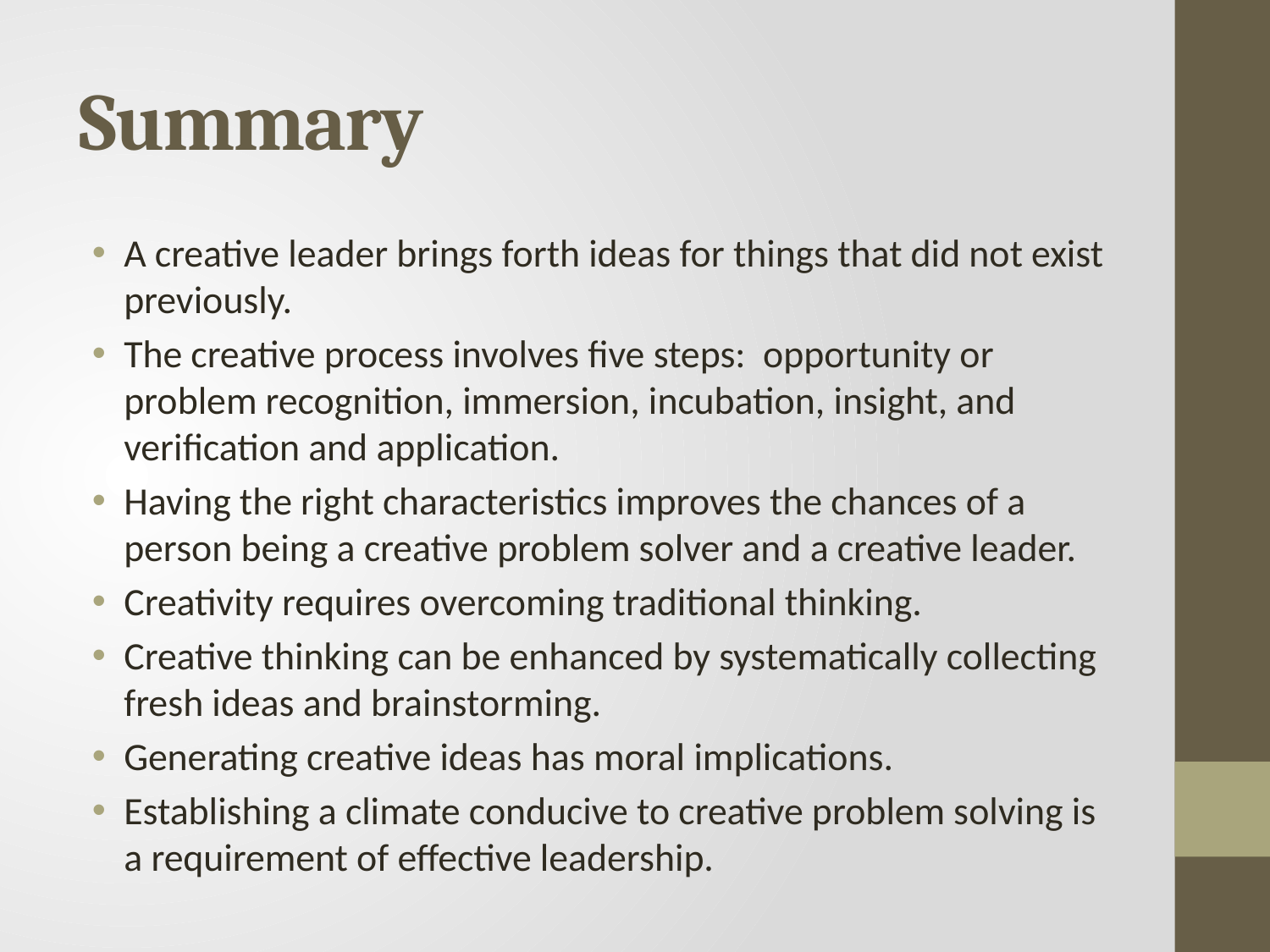

# Summary
A creative leader brings forth ideas for things that did not exist previously.
The creative process involves five steps:  opportunity or problem recognition, immersion, incubation, insight, and verification and application.
Having the right characteristics improves the chances of a person being a creative problem solver and a creative leader.
Creativity requires overcoming traditional thinking.
Creative thinking can be enhanced by systematically collecting fresh ideas and brainstorming.
Generating creative ideas has moral implications.
Establishing a climate conducive to creative problem solving is a requirement of effective leadership.